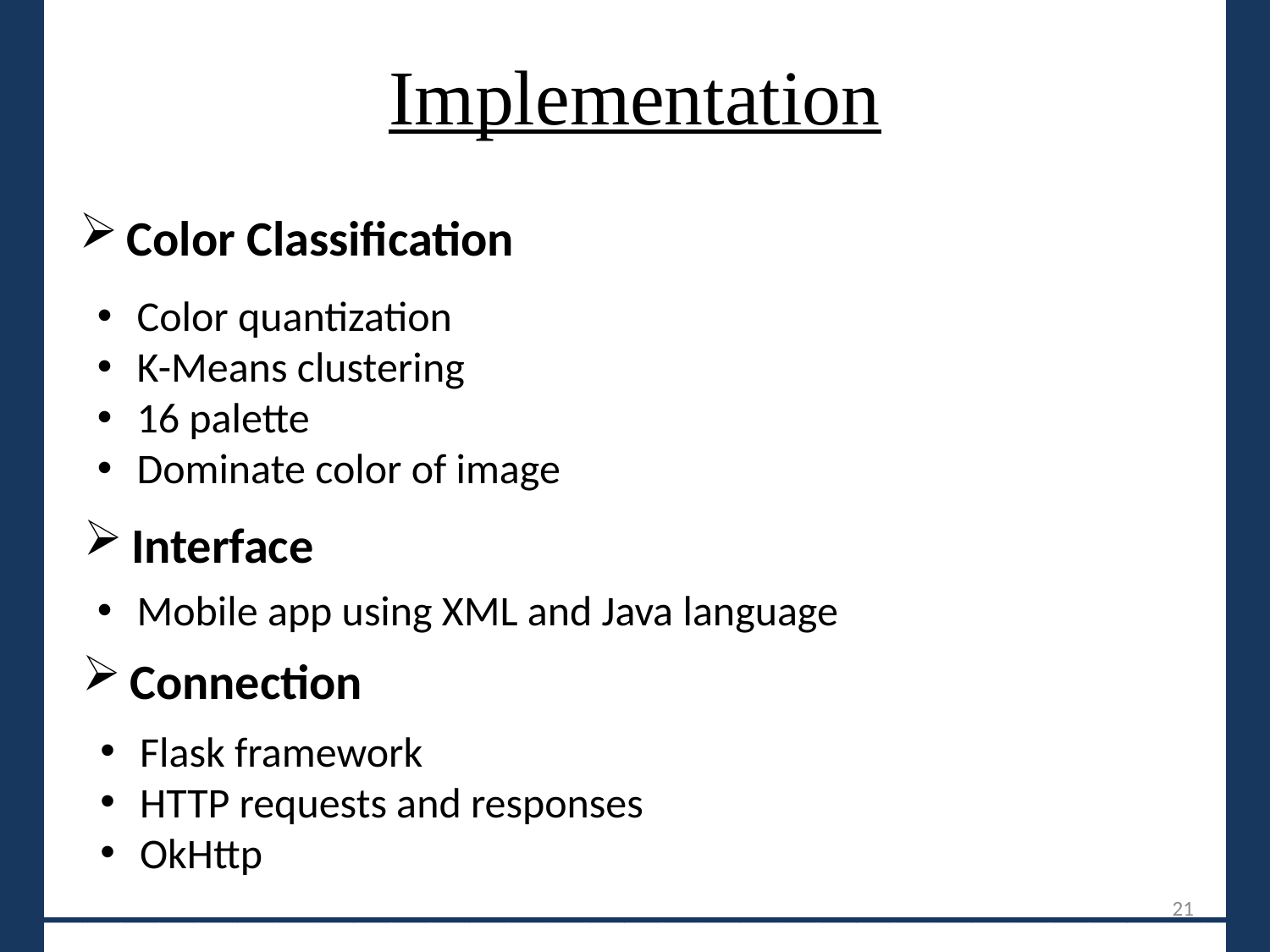

# Implementation
Color Classification
Color quantization
K-Means clustering
16 palette
Dominate color of image
Interface
Mobile app using XML and Java language
Connection
Flask framework
HTTP requests and responses
OkHttp
_______________________________
21